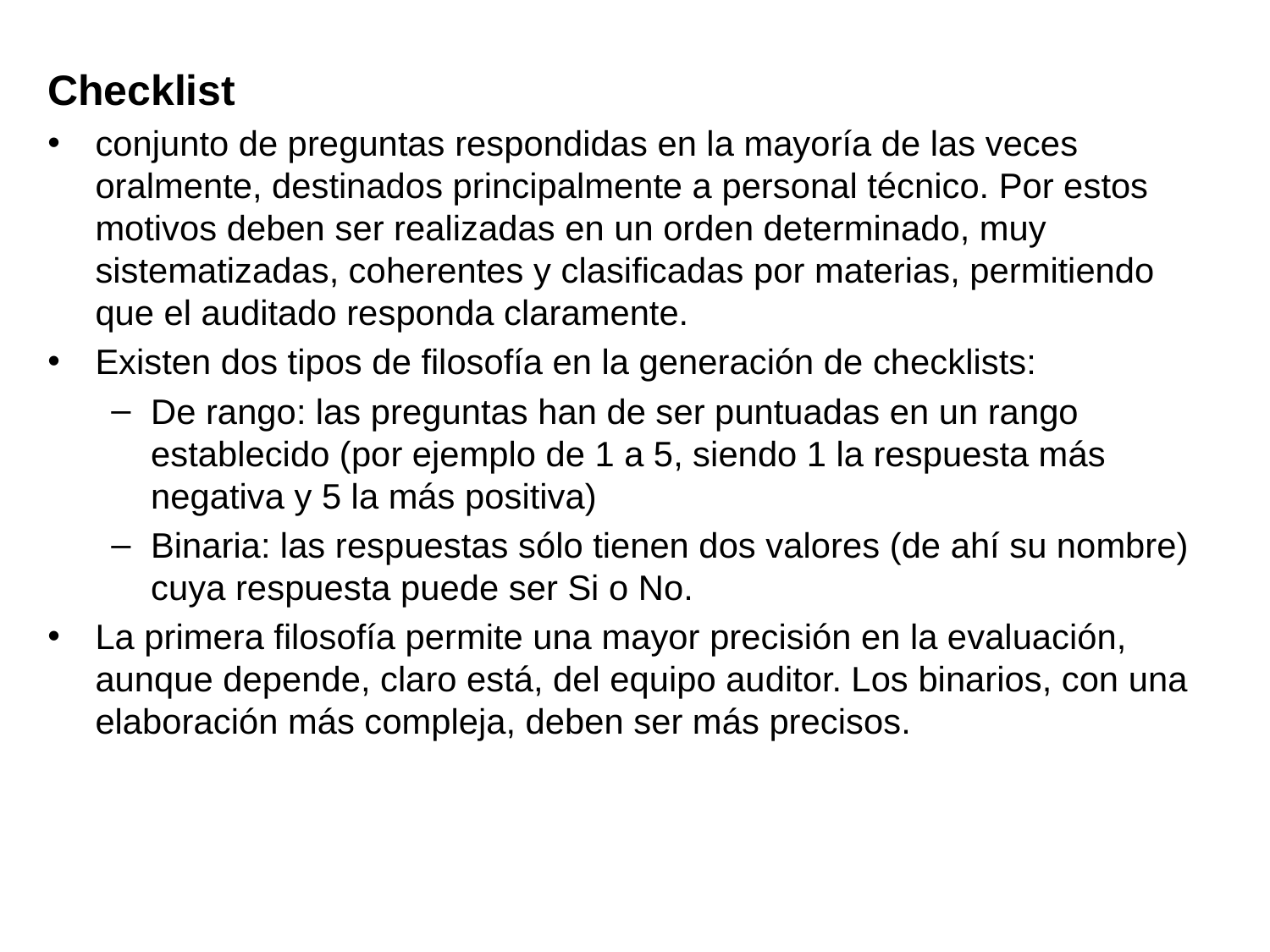

Checklist
conjunto de preguntas respondidas en la mayoría de las veces oralmente, destinados principalmente a personal técnico. Por estos motivos deben ser realizadas en un orden determinado, muy sistematizadas, coherentes y clasificadas por materias, permitiendo que el auditado responda claramente.
Existen dos tipos de filosofía en la generación de checklists:
De rango: las preguntas han de ser puntuadas en un rango establecido (por ejemplo de 1 a 5, siendo 1 la respuesta más negativa y 5 la más positiva)
Binaria: las respuestas sólo tienen dos valores (de ahí su nombre) cuya respuesta puede ser Si o No.
La primera filosofía permite una mayor precisión en la evaluación, aunque depende, claro está, del equipo auditor. Los binarios, con una elaboración más compleja, deben ser más precisos.